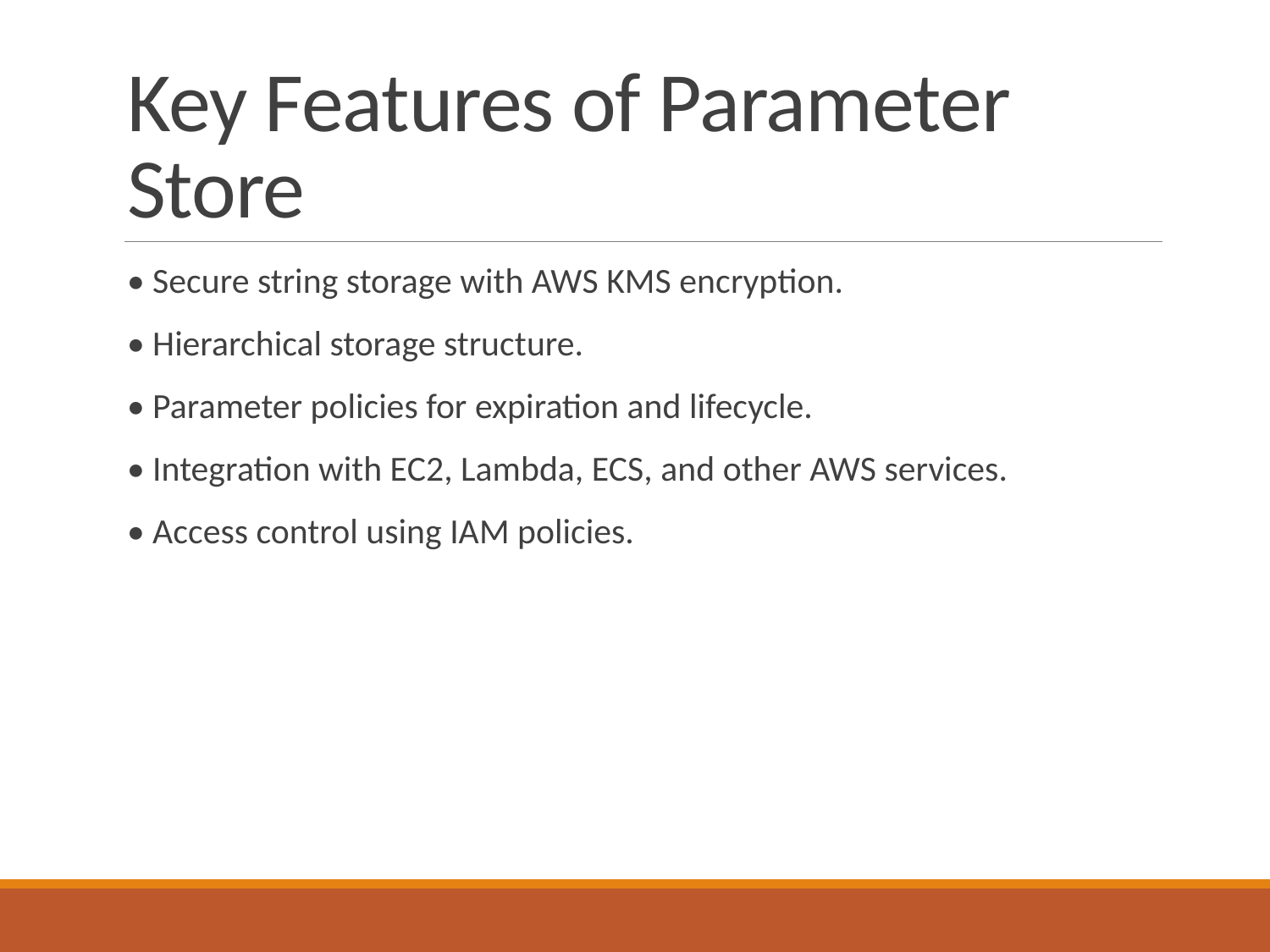

# Key Features of Parameter Store
• Secure string storage with AWS KMS encryption.
• Hierarchical storage structure.
• Parameter policies for expiration and lifecycle.
• Integration with EC2, Lambda, ECS, and other AWS services.
• Access control using IAM policies.